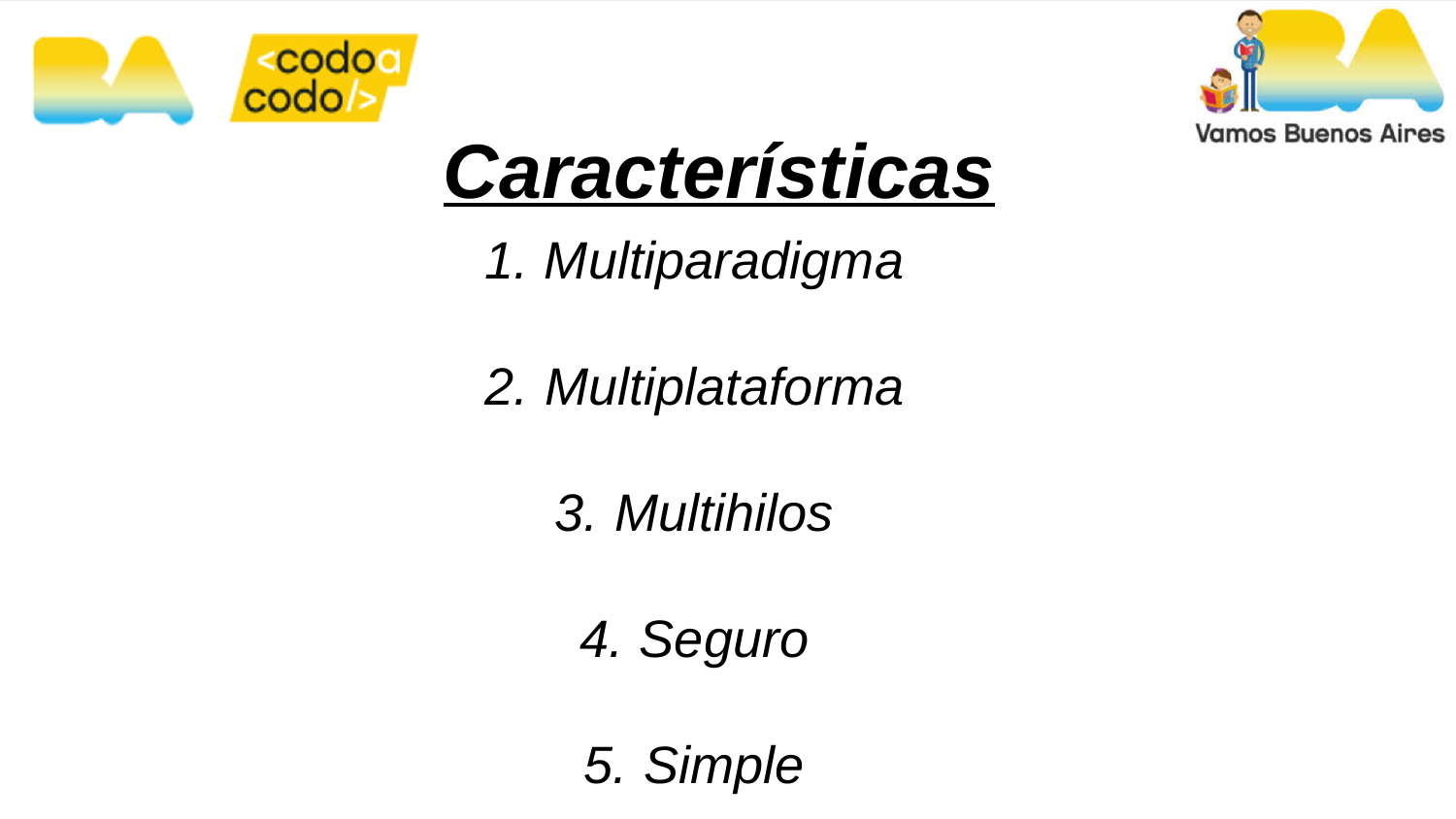

# Características
Multiparadigma

Multiplataforma

Multihilos

Seguro

Simple